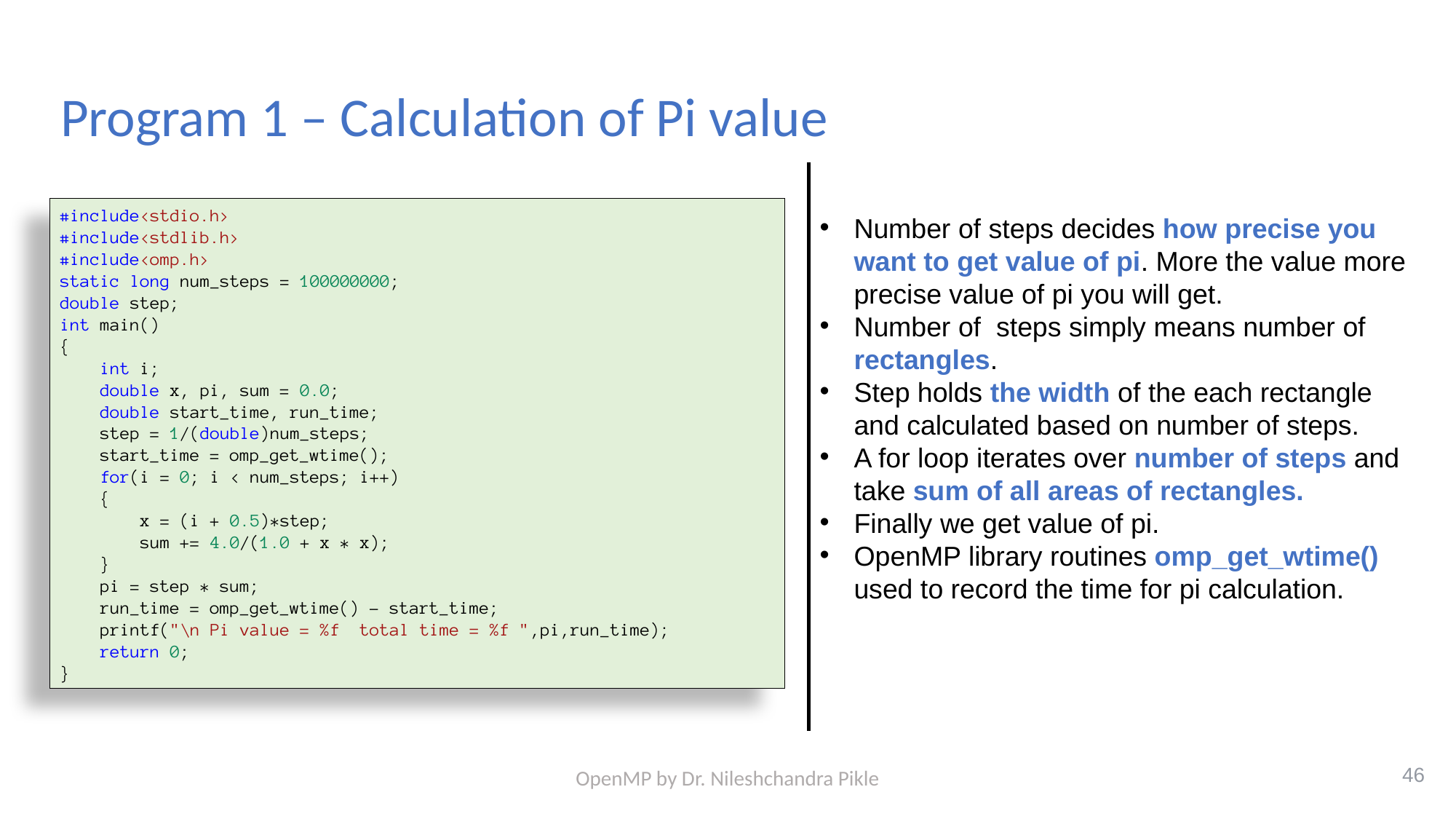

# Program 1 – Calculation of Pi value
#include<stdio.h>
#include<stdlib.h>
#include<omp.h>
static long num_steps = 100000000;
double step;
int main()
{
    int i;
    double x, pi, sum = 0.0;
    double start_time, run_time;
    step = 1/(double)num_steps;
    start_time = omp_get_wtime();
    for(i = 0; i < num_steps; i++)
    {
        x = (i + 0.5)*step;
        sum += 4.0/(1.0 + x * x);
    }
    pi = step * sum;
    run_time = omp_get_wtime() - start_time;
    printf("\n Pi value = %f  total time = %f ",pi,run_time);
    return 0;
}
Number of steps decides how precise you want to get value of pi. More the value more precise value of pi you will get.
Number of  steps simply means number of rectangles.
Step holds the width of the each rectangle and calculated based on number of steps.
A for loop iterates over number of steps and take sum of all areas of rectangles.
Finally we get value of pi.
OpenMP library routines omp_get_wtime() used to record the time for pi calculation.
46
OpenMP by Dr. Nileshchandra Pikle